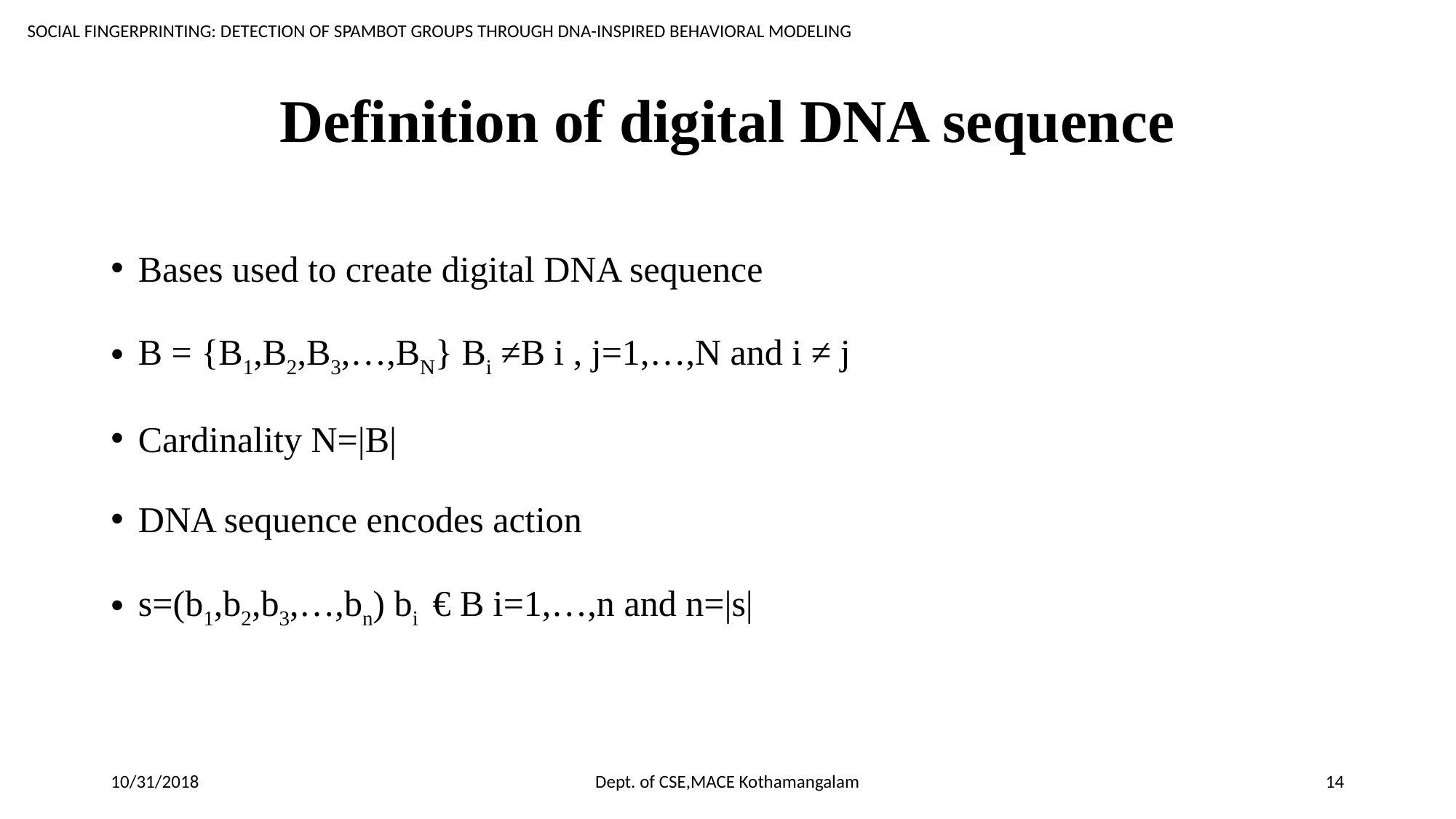

SOCIAL FINGERPRINTING: DETECTION OF SPAMBOT GROUPS THROUGH DNA-INSPIRED BEHAVIORAL MODELING
# Definition of digital DNA sequence
Bases used to create digital DNA sequence
B = {B1,B2,B3,…,BN} Bi ≠B i , j=1,…,N and i ≠ j
Cardinality N=|B|
DNA sequence encodes action
s=(b1,b2,b3,…,bn) bi  € B i=1,…,n and n=|s|

10/31/2018
Dept. of CSE,MACE Kothamangalam
14